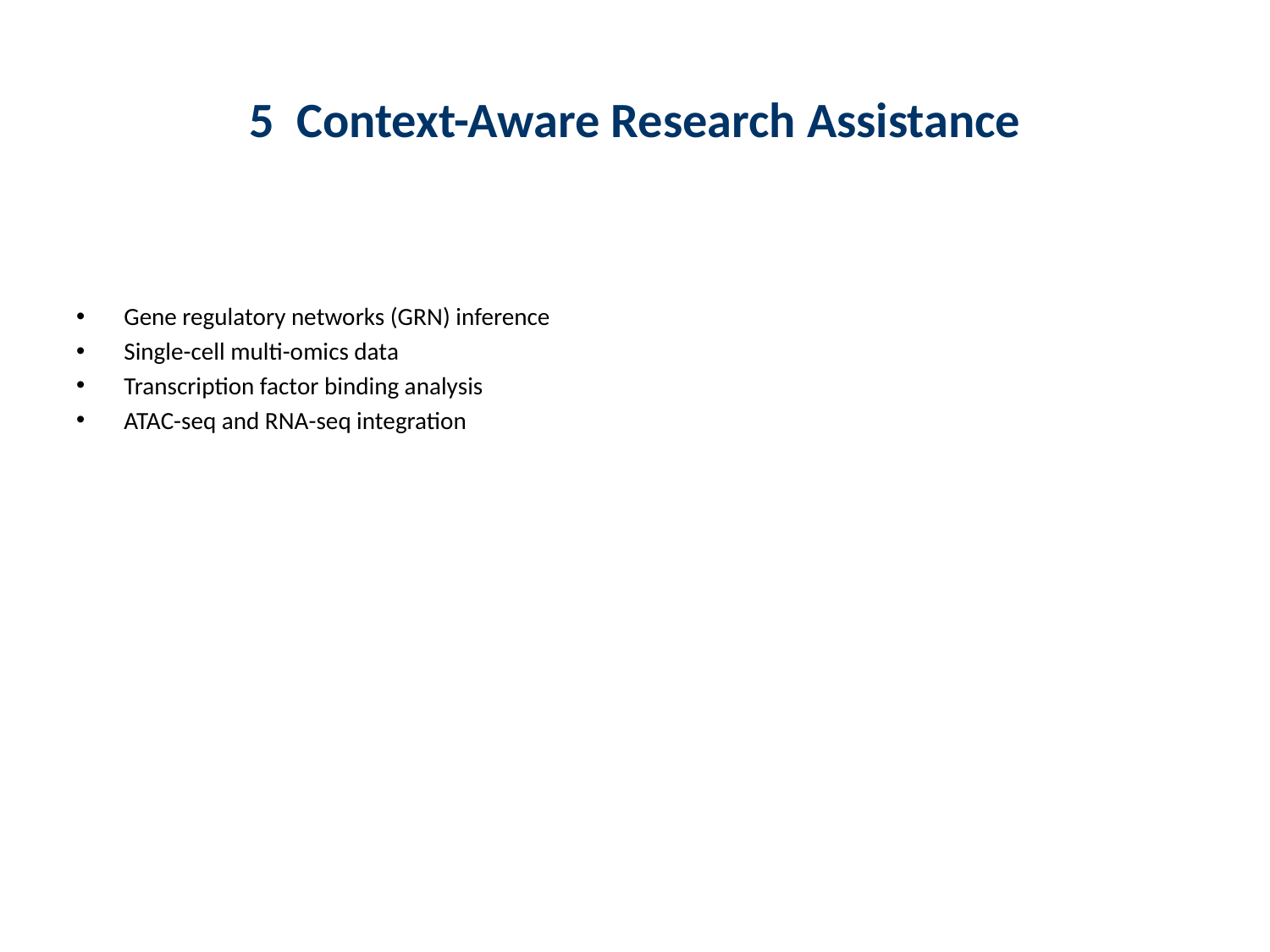

# 5  Context-Aware Research Assistance

Gene regulatory networks (GRN) inference
Single-cell multi-omics data
Transcription factor binding analysis
ATAC-seq and RNA-seq integration